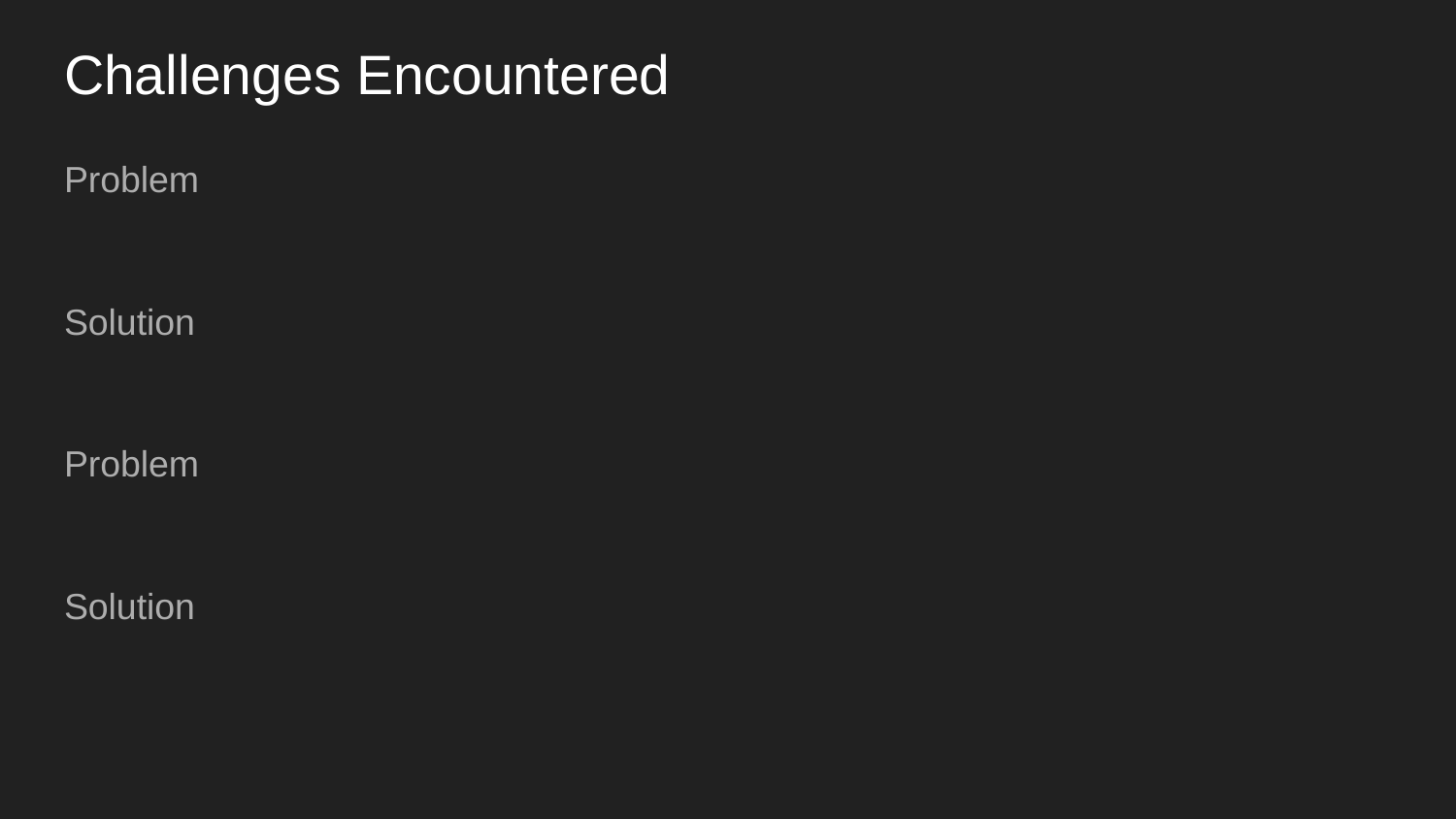

# Challenges Encountered
Problem

Solution

Problem

Solution